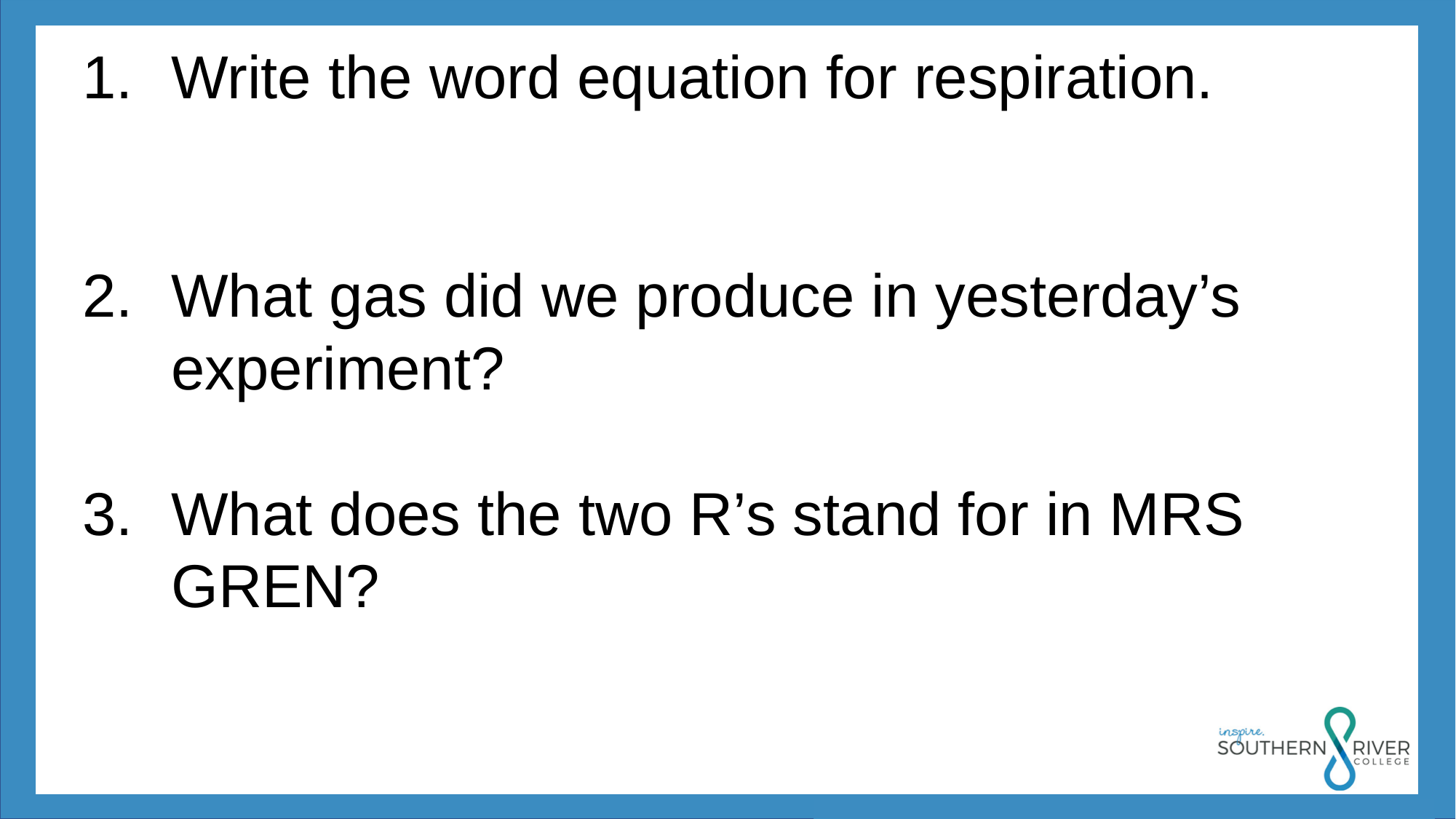

Write the word equation for respiration.

What gas did we produce in yesterday’s experiment?

What does the two R’s stand for in MRS GREN?